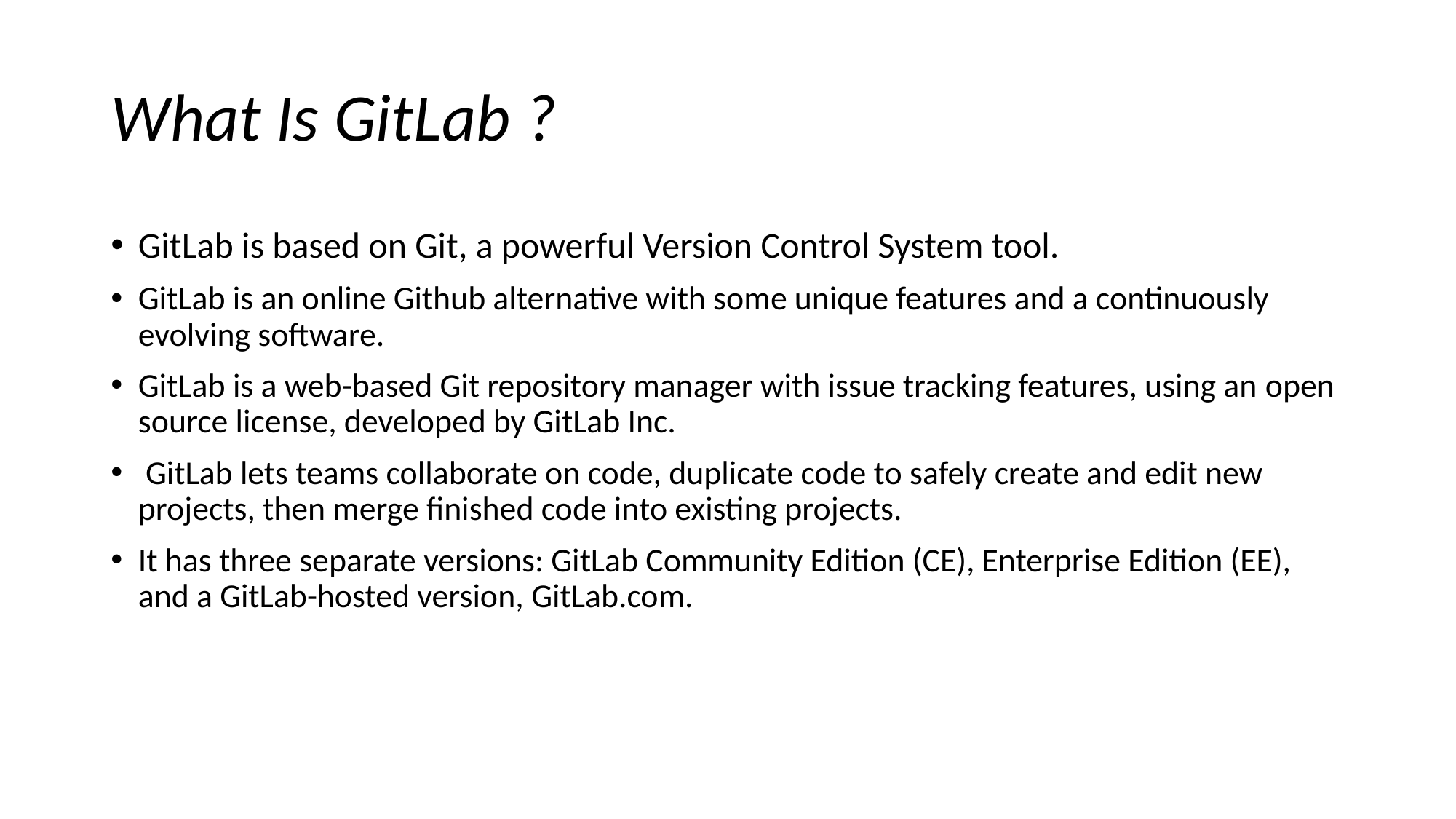

# What Is GitLab ?
GitLab is based on Git, a powerful Version Control System tool.
GitLab is an online Github alternative with some unique features and a continuously evolving software.
GitLab is a web-based Git repository manager with issue tracking features, using an open source license, developed by GitLab Inc.
 GitLab lets teams collaborate on code, duplicate code to safely create and edit new projects, then merge finished code into existing projects.
It has three separate versions: GitLab Community Edition (CE), Enterprise Edition (EE), and a GitLab-hosted version, GitLab.com.